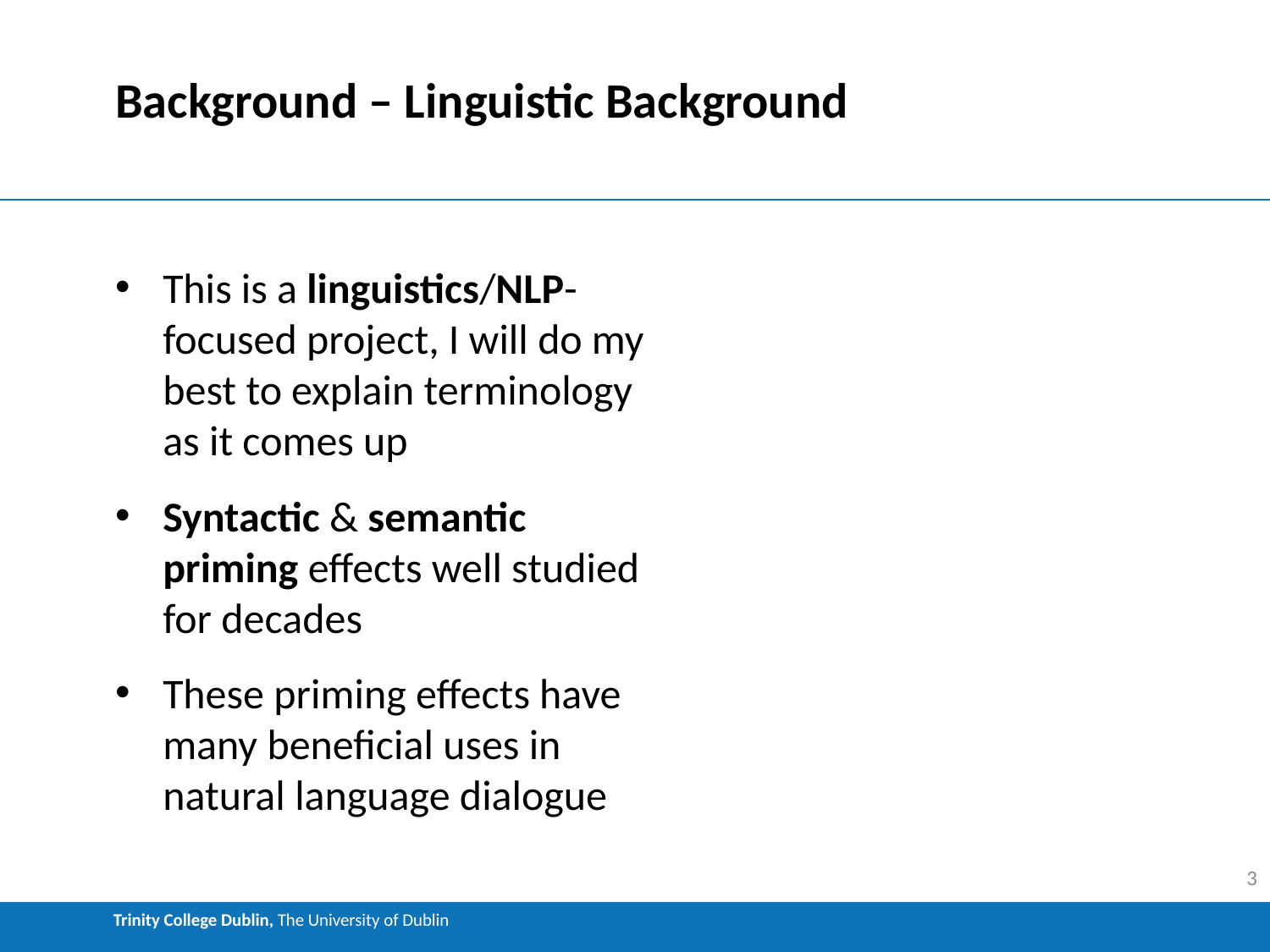

# Background – Linguistic Background
This is a linguistics/NLP-focused project, I will do my best to explain terminology as it comes up
Syntactic & semantic priming effects well studied for decades
These priming effects have many beneficial uses in natural language dialogue

3